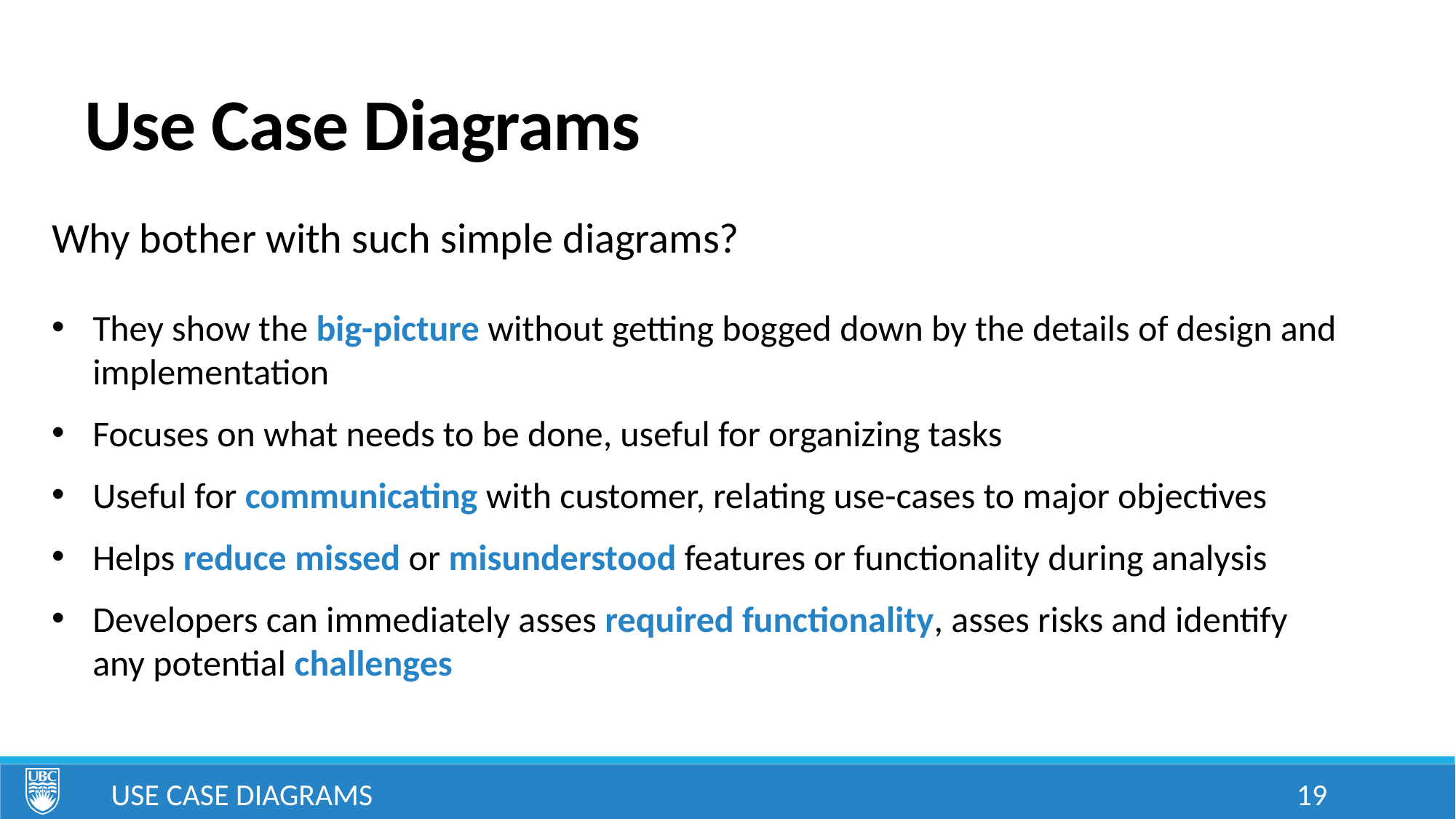

# Use Case Diagrams
Why bother with such simple diagrams?

They show the big-picture without getting bogged down by the details of design and implementation
Focuses on what needs to be done, useful for organizing tasks
Useful for communicating with customer, relating use-cases to major objectives
Helps reduce missed or misunderstood features or functionality during analysis
Developers can immediately asses required functionality, asses risks and identify any potential challenges
Use Case Diagrams
19